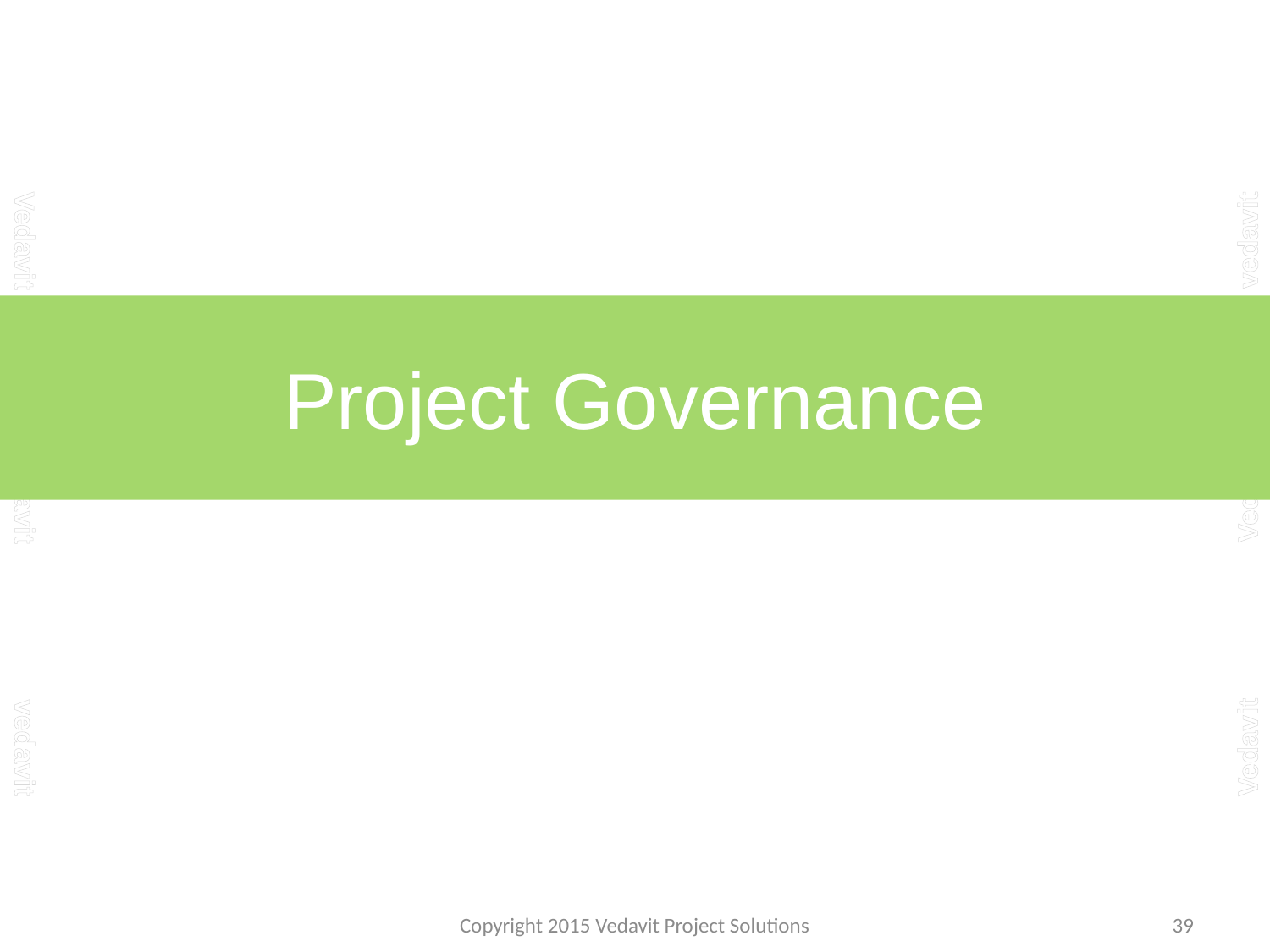

# Project Governance

Copyright 2015 Vedavit Project Solutions
39